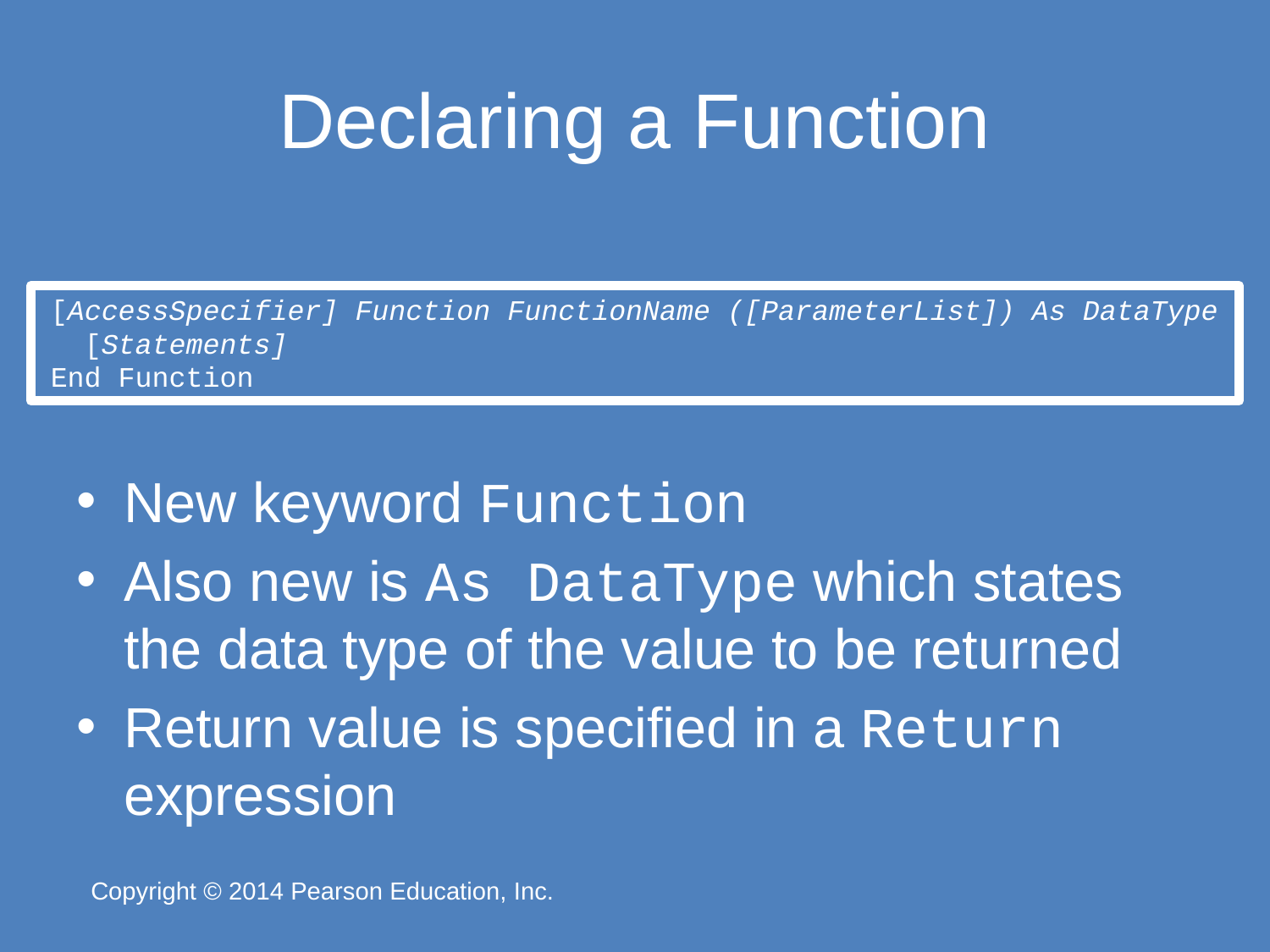

# Declaring a Function

New keyword Function
Also new is As DataType which states the data type of the value to be returned
Return value is specified in a Return expression

[AccessSpecifier] Function FunctionName ([ParameterList]) As DataType
  [Statements]
End Function